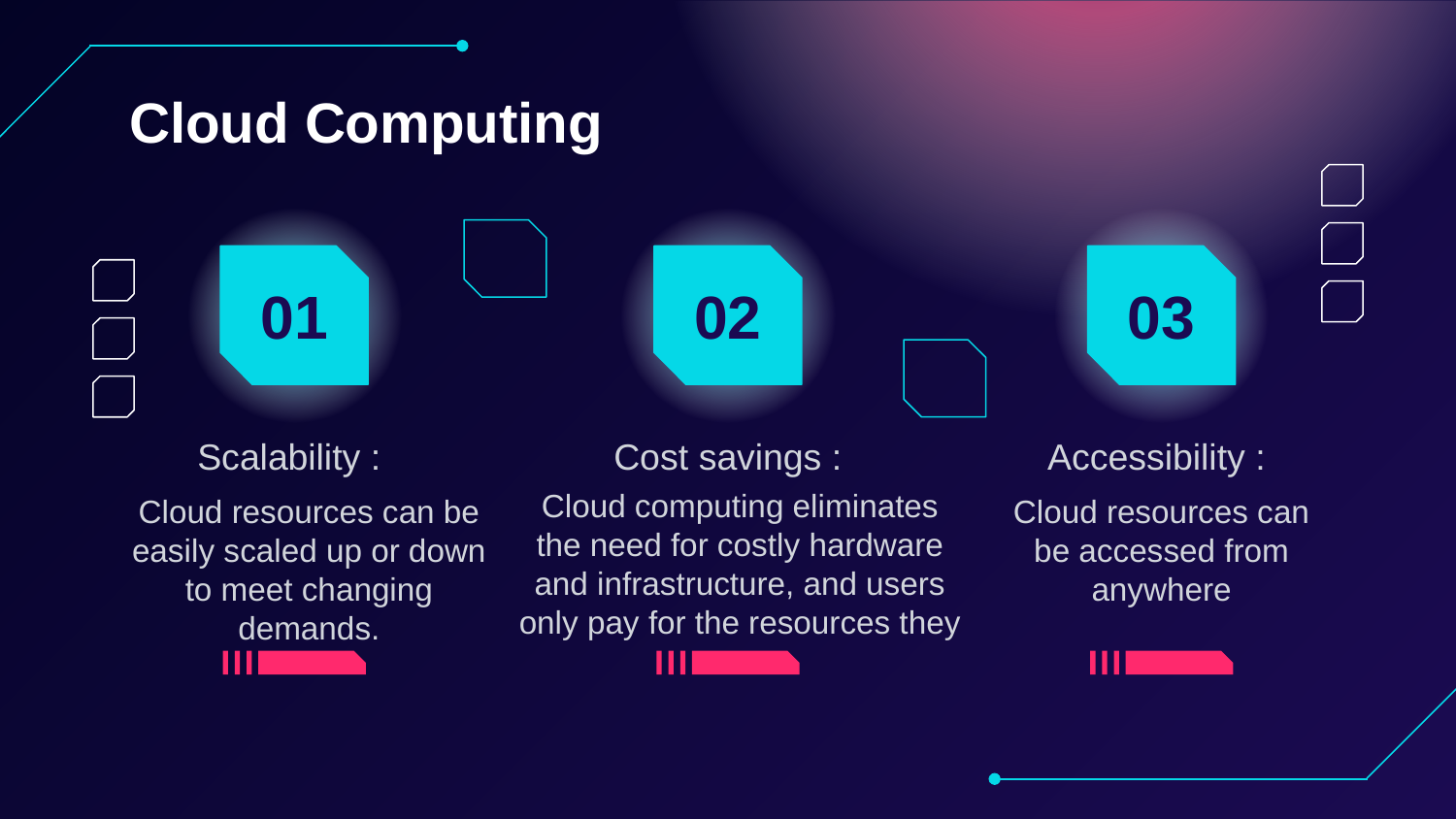

Cloud Computing

# 01
02
03

Scalability :
Cost savings :
Accessibility :
Cloud computing eliminates the need for costly hardware and infrastructure, and users only pay for the resources they use.
Cloud resources can be easily scaled up or down to meet changing demands.
Cloud resources can be accessed from anywhere